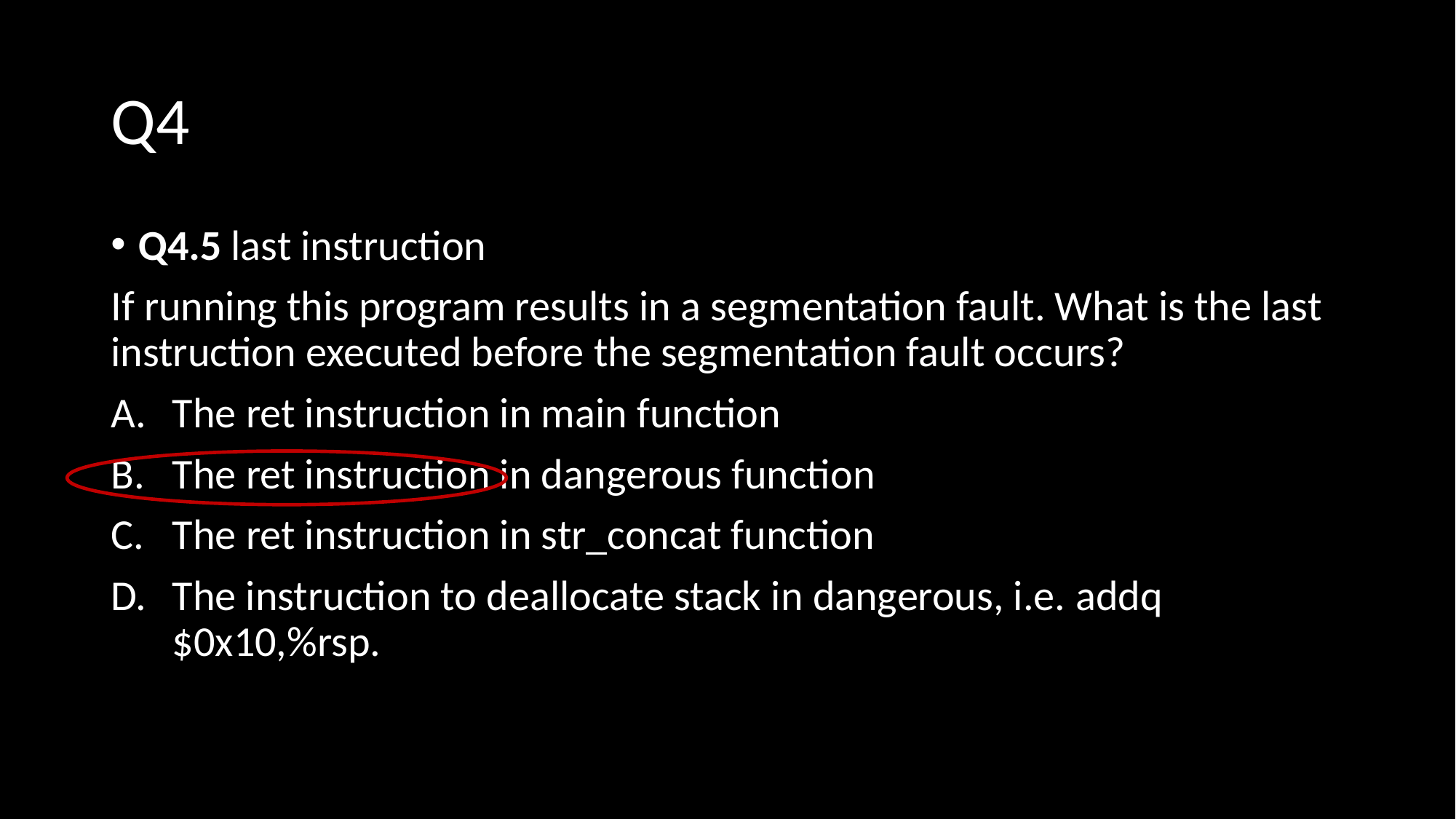

# Q4
Q4.5 last instruction
If running this program results in a segmentation fault. What is the last instruction executed before the segmentation fault occurs?
The ret instruction in main function
The ret instruction in dangerous function
The ret instruction in str_concat function
The instruction to deallocate stack in dangerous, i.e. addq $0x10,%rsp.